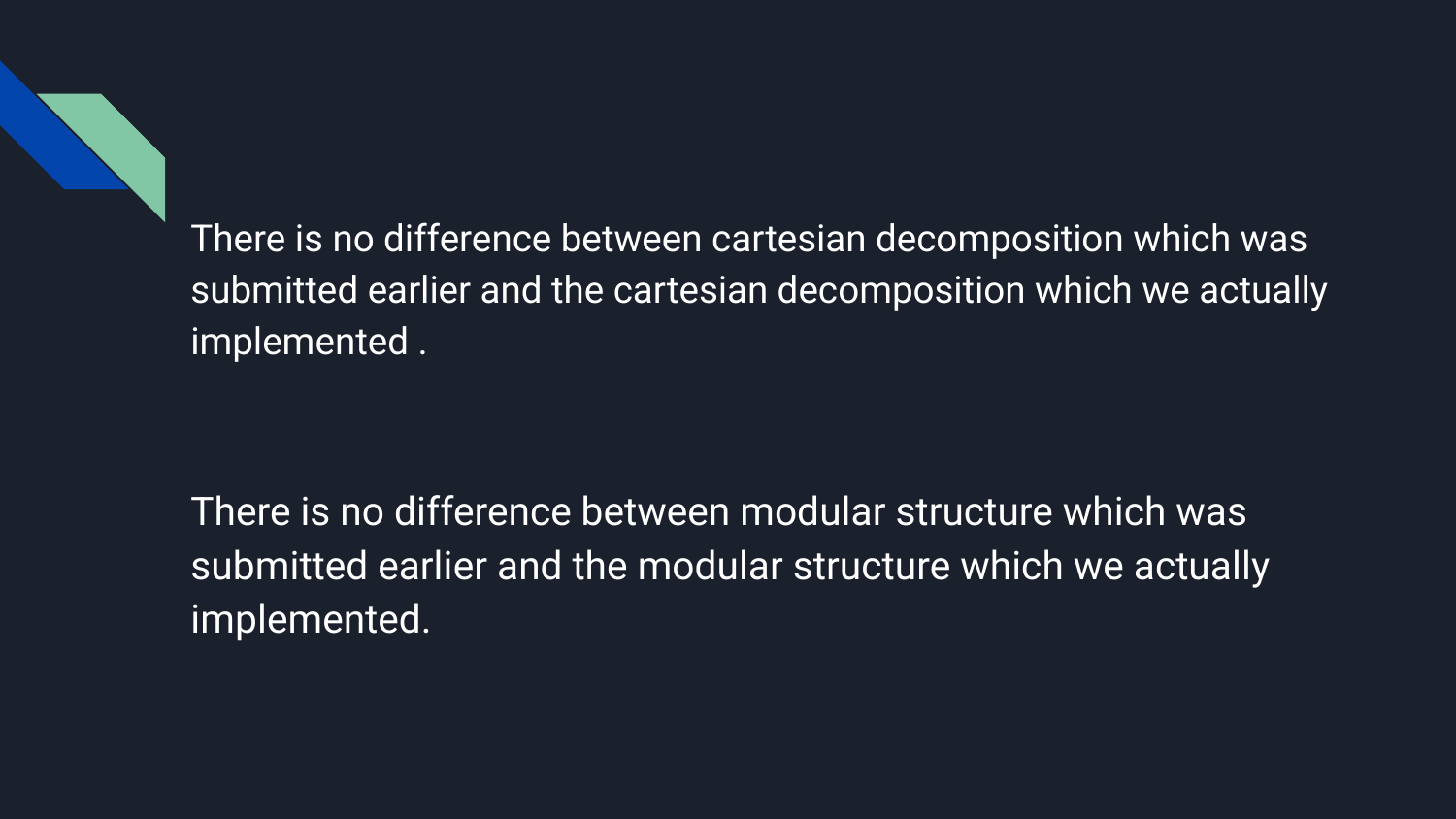

There is no difference between cartesian decomposition which was submitted earlier and the cartesian decomposition which we actually implemented .

There is no difference between modular structure which was submitted earlier and the modular structure which we actually implemented.